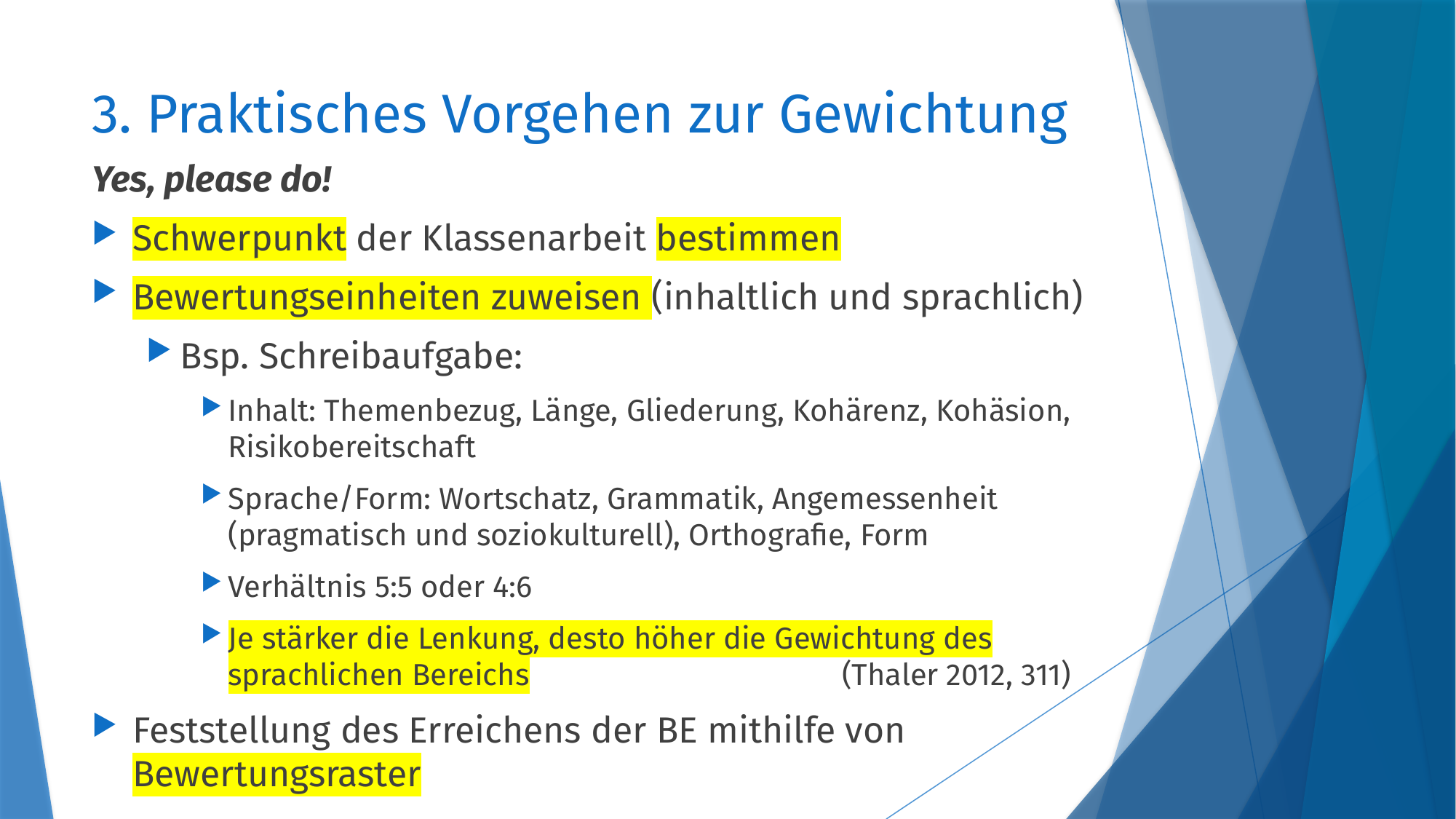

# 3. Praktisches Vorgehen zur Gewichtung
Yes, please do!
Schwerpunkt der Klassenarbeit bestimmen
Bewertungseinheiten zuweisen (inhaltlich und sprachlich)
Bsp. Schreibaufgabe:
Inhalt: Themenbezug, Länge, Gliederung, Kohärenz, Kohäsion, Risikobereitschaft
Sprache/Form: Wortschatz, Grammatik, Angemessenheit (pragmatisch und soziokulturell), Orthografie, Form
Verhältnis 5:5 oder 4:6
Je stärker die Lenkung, desto höher die Gewichtung des sprachlichen Bereichs                                       (Thaler 2012, 311)
Feststellung des Erreichens der BE mithilfe von Bewertungsraster